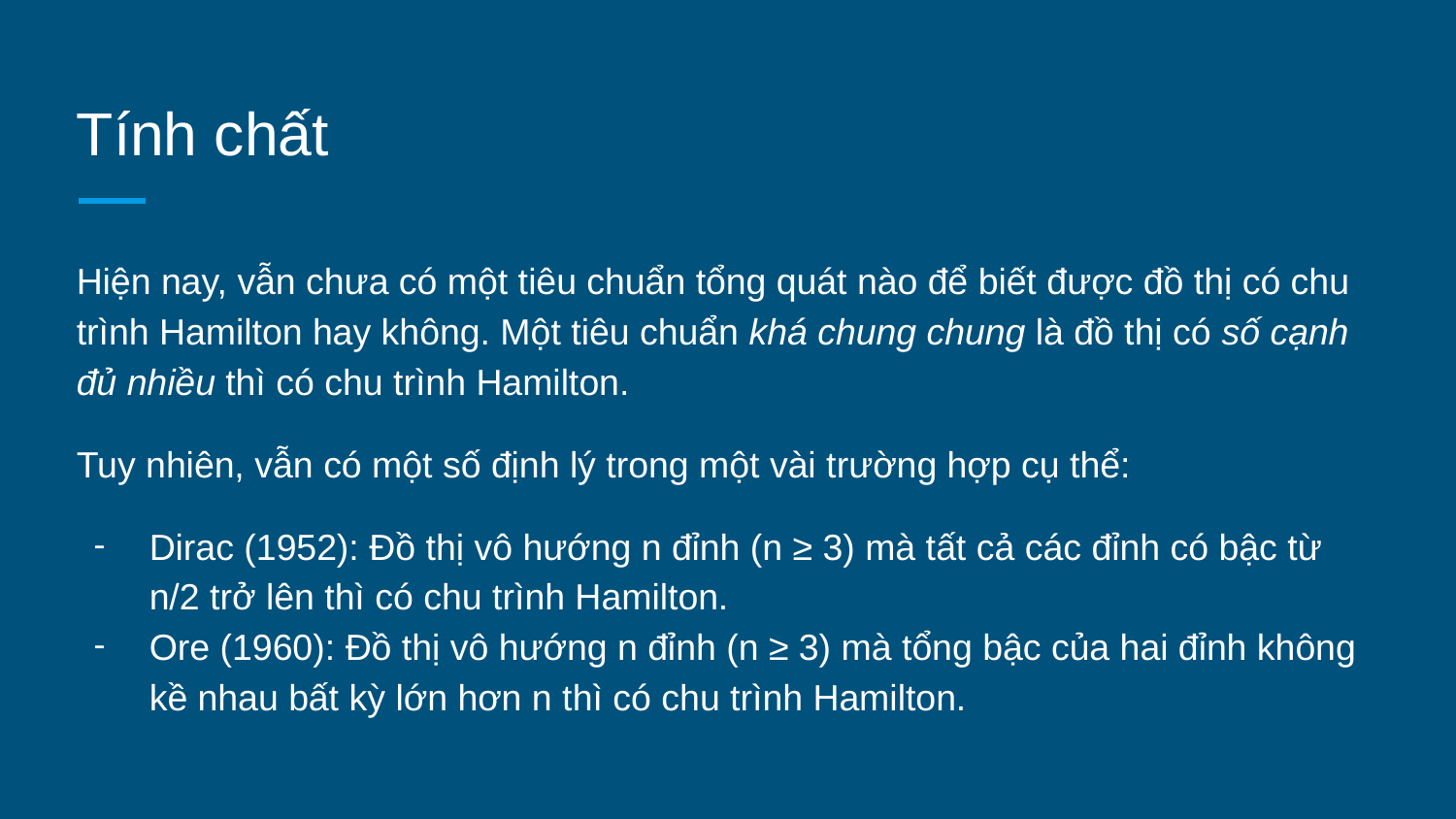

# Tính chất
Hiện nay, vẫn chưa có một tiêu chuẩn tổng quát nào để biết được đồ thị có chu trình Hamilton hay không. Một tiêu chuẩn khá chung chung là đồ thị có số cạnh đủ nhiều thì có chu trình Hamilton.
Tuy nhiên, vẫn có một số định lý trong một vài trường hợp cụ thể:
Dirac (1952): Đồ thị vô hướng n đỉnh (n ≥ 3) mà tất cả các đỉnh có bậc từ n/2 trở lên thì có chu trình Hamilton.
Ore (1960): Đồ thị vô hướng n đỉnh (n ≥ 3) mà tổng bậc của hai đỉnh không kề nhau bất kỳ lớn hơn n thì có chu trình Hamilton.